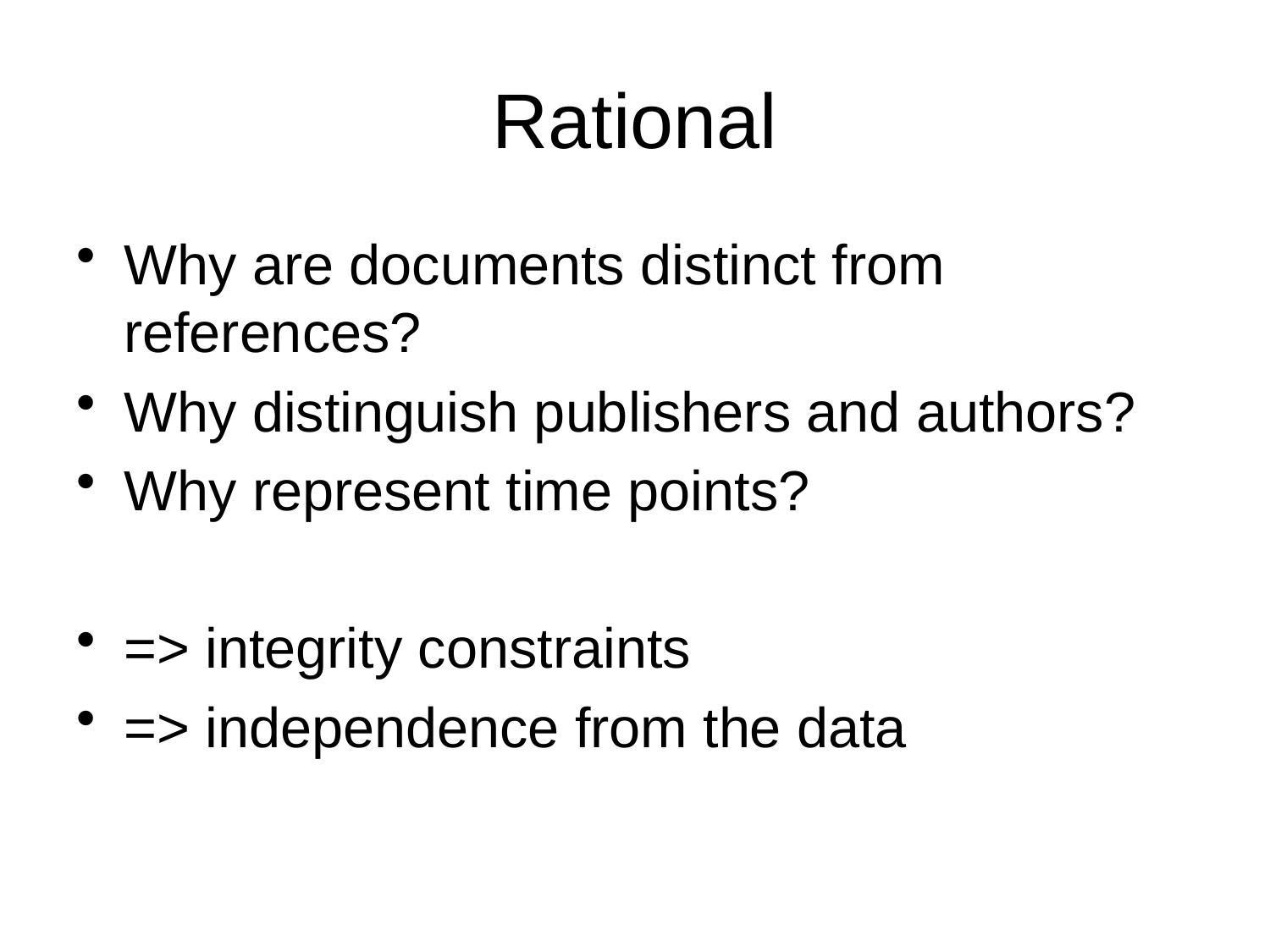

# Rational
Why are documents distinct from references?
Why distinguish publishers and authors?
Why represent time points?

=> integrity constraints
=> independence from the data